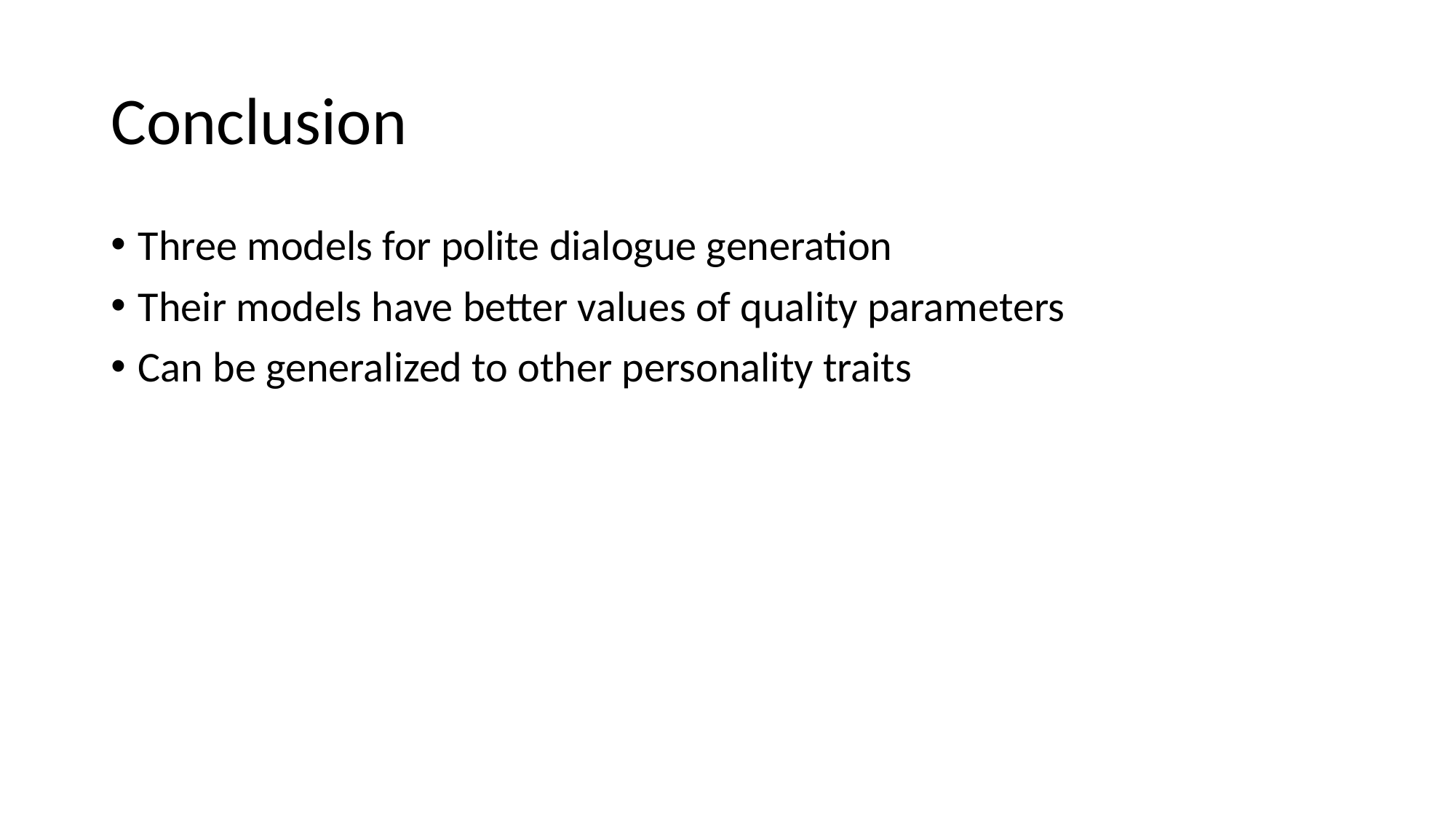

# Conclusion
Three models for polite dialogue generation
Their models have better values of quality parameters
Can be generalized to other personality traits